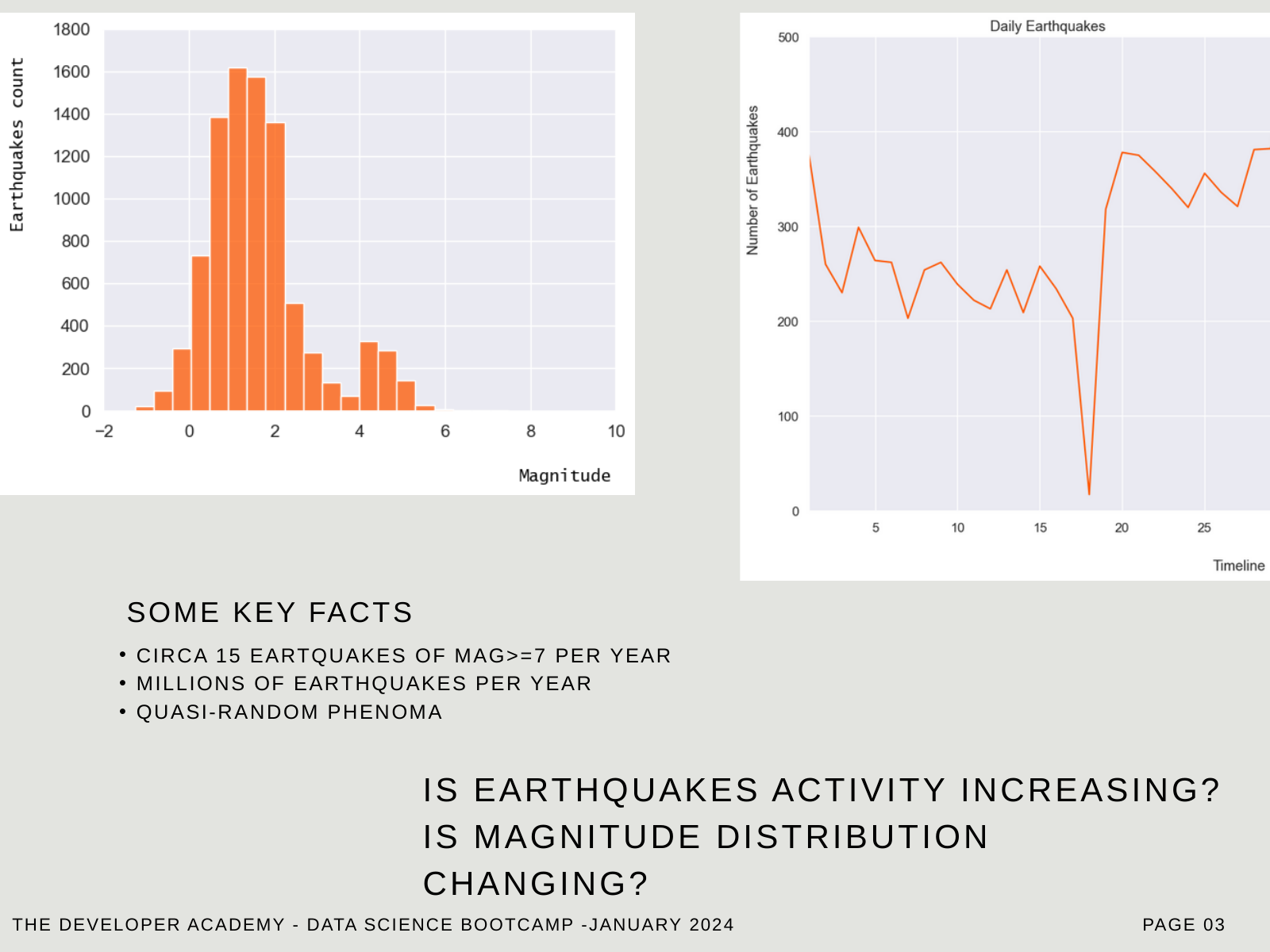

SOME KEY FACTS
CIRCA 15 EARTQUAKES OF MAG>=7 PER YEAR
MILLIONS OF EARTHQUAKES PER YEAR
QUASI-RANDOM PHENOMA
IS EARTHQUAKES ACTIVITY INCREASING?
IS MAGNITUDE DISTRIBUTION CHANGING?
THE DEVELOPER ACADEMY - DATA SCIENCE BOOTCAMP -JANUARY 2024
PAGE 03